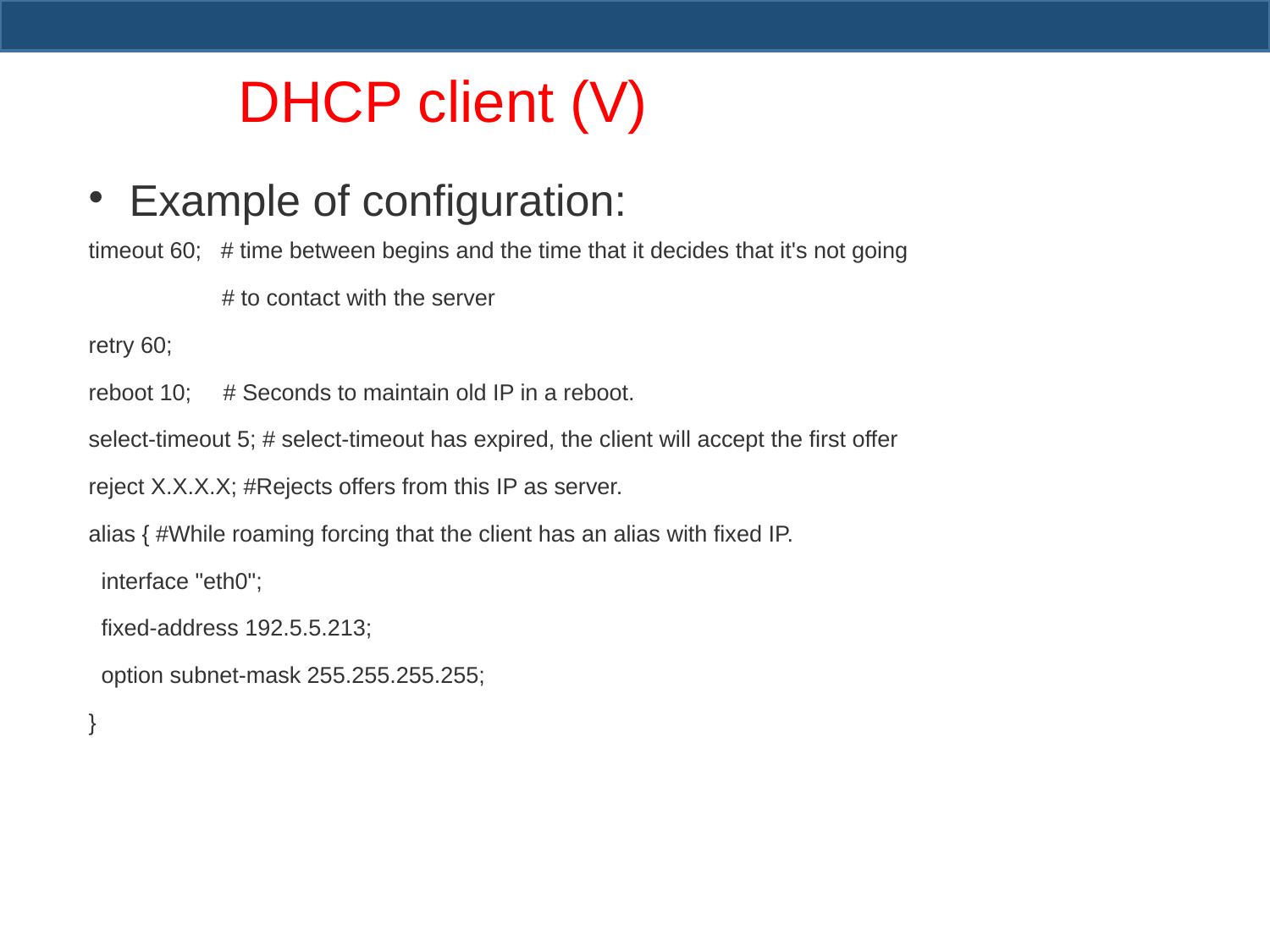

# DHCP client (V)
Example of configuration:
timeout 60;   # time between begins and the time that it decides that it's not going
                     # to contact with the server
retry 60;
reboot 10;     # Seconds to maintain old IP in a reboot.
select-timeout 5; # select-timeout has expired, the client will accept the first offer
reject X.X.X.X; #Rejects offers from this IP as server.
alias { #While roaming forcing that the client has an alias with fixed IP.
  interface "eth0";
  fixed-address 192.5.5.213;
  option subnet-mask 255.255.255.255;
}